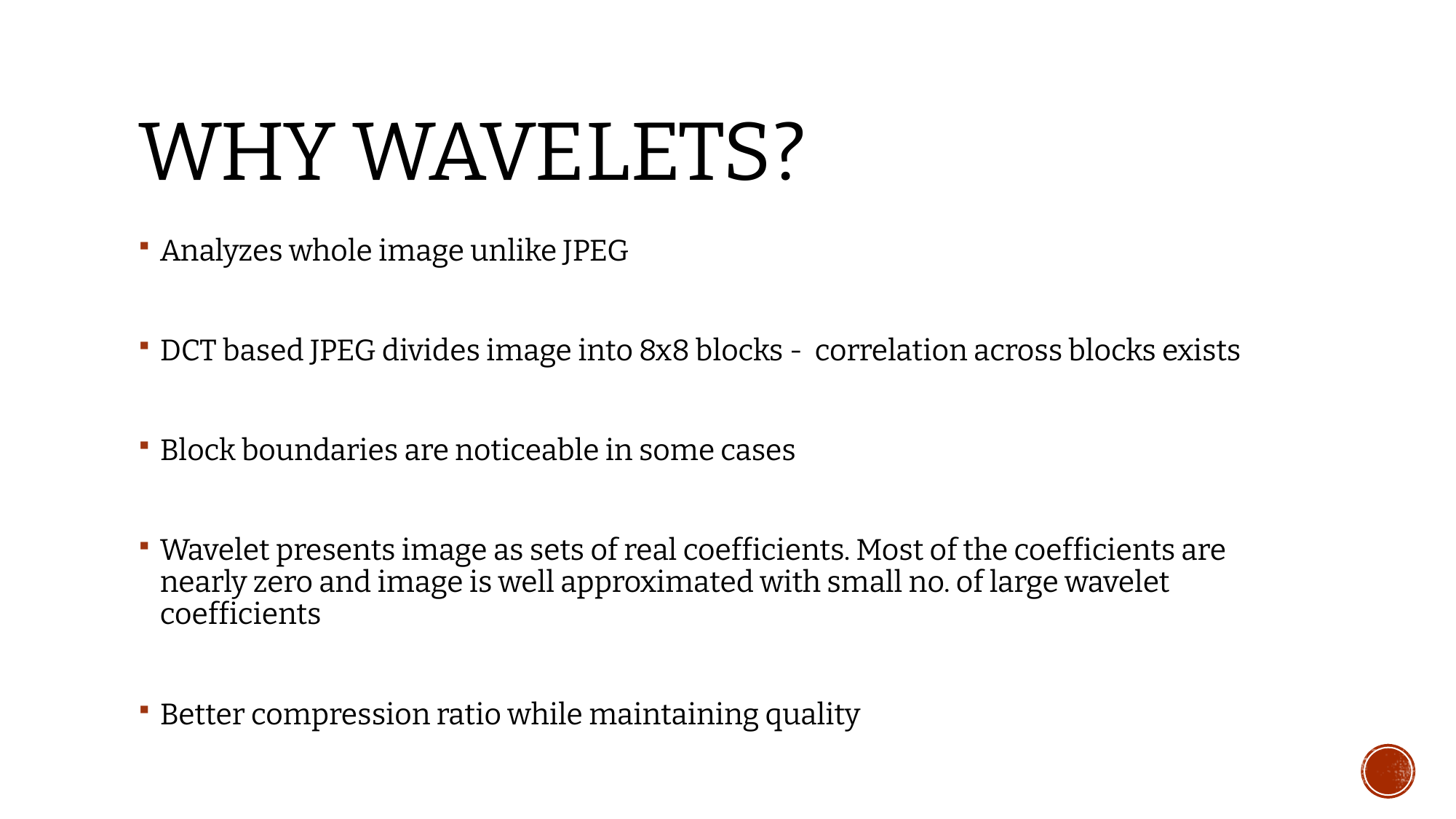

# Why Wavelets?
Analyzes whole image unlike JPEG

DCT based JPEG divides image into 8x8 blocks -  correlation across blocks exists

Block boundaries are noticeable in some cases

Wavelet presents image as sets of real coefficients. Most of the coefficients are nearly zero and image is well approximated with small no. of large wavelet coefficients

Better compression ratio while maintaining quality